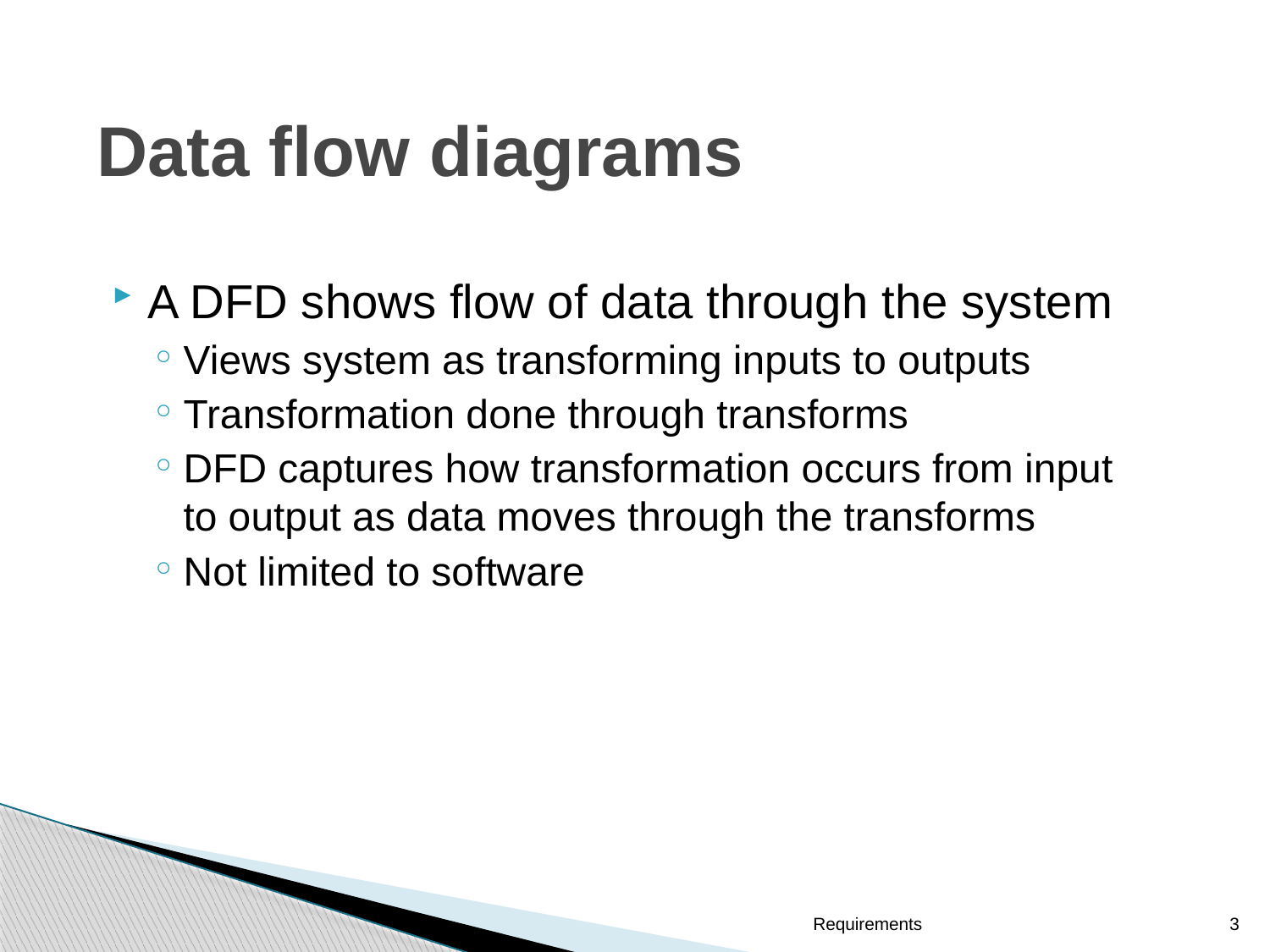

# Data flow diagrams
A DFD shows flow of data through the system
Views system as transforming inputs to outputs
Transformation done through transforms
DFD captures how transformation occurs from input to output as data moves through the transforms
Not limited to software
Requirements
3